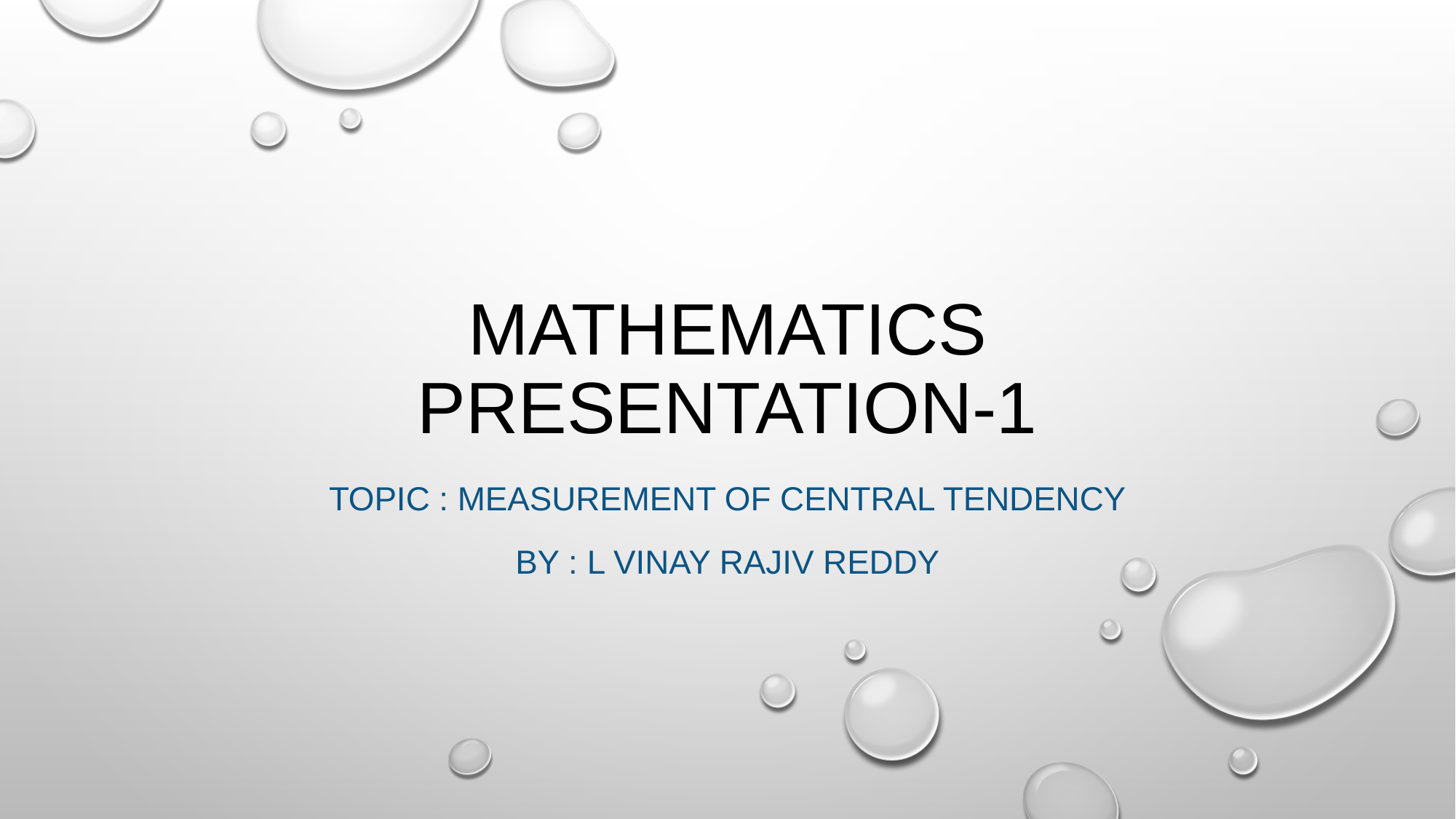

# MathEMATICs Presentation-1
Topic : Measurement of Central Tendency
By : L VINAY RAJIV REDDY